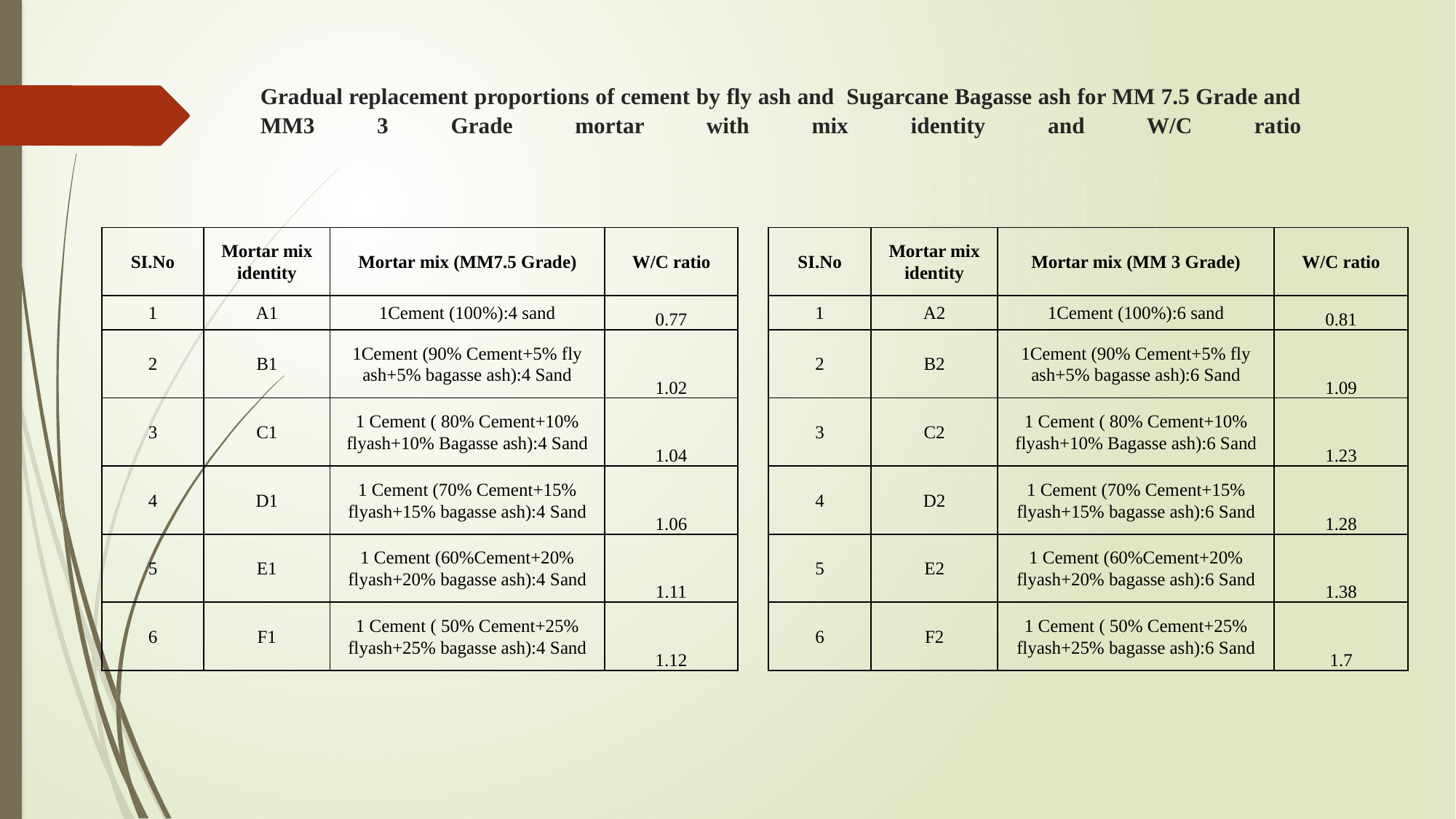

# Gradual replacement proportions of cement by fly ash and  Sugarcane Bagasse ash for MM 7.5 Grade and MM3 3 Grade mortar with mix identity and W/C ratio
| SI.No | Mortar mix identity | Mortar mix (MM 3 Grade) | W/C ratio |
| --- | --- | --- | --- |
| 1 | A2 | 1Cement (100%):6 sand | 0.81 |
| 2 | B2 | 1Cement (90% Cement+5% fly ash+5% bagasse ash):6 Sand | 1.09 |
| 3 | C2 | 1 Cement ( 80% Cement+10% flyash+10% Bagasse ash):6 Sand | 1.23 |
| 4 | D2 | 1 Cement (70% Cement+15% flyash+15% bagasse ash):6 Sand | 1.28 |
| 5 | E2 | 1 Cement (60%Cement+20% flyash+20% bagasse ash):6 Sand | 1.38 |
| 6 | F2 | 1 Cement ( 50% Cement+25% flyash+25% bagasse ash):6 Sand | 1.7 |
| SI.No | Mortar mix identity | Mortar mix (MM7.5 Grade) | W/C ratio |
| --- | --- | --- | --- |
| 1 | A1 | 1Cement (100%):4 sand | 0.77 |
| 2 | B1 | 1Cement (90% Cement+5% fly ash+5% bagasse ash):4 Sand | 1.02 |
| 3 | C1 | 1 Cement ( 80% Cement+10% flyash+10% Bagasse ash):4 Sand | 1.04 |
| 4 | D1 | 1 Cement (70% Cement+15% flyash+15% bagasse ash):4 Sand | 1.06 |
| 5 | E1 | 1 Cement (60%Cement+20% flyash+20% bagasse ash):4 Sand | 1.11 |
| 6 | F1 | 1 Cement ( 50% Cement+25% flyash+25% bagasse ash):4 Sand | 1.12 |